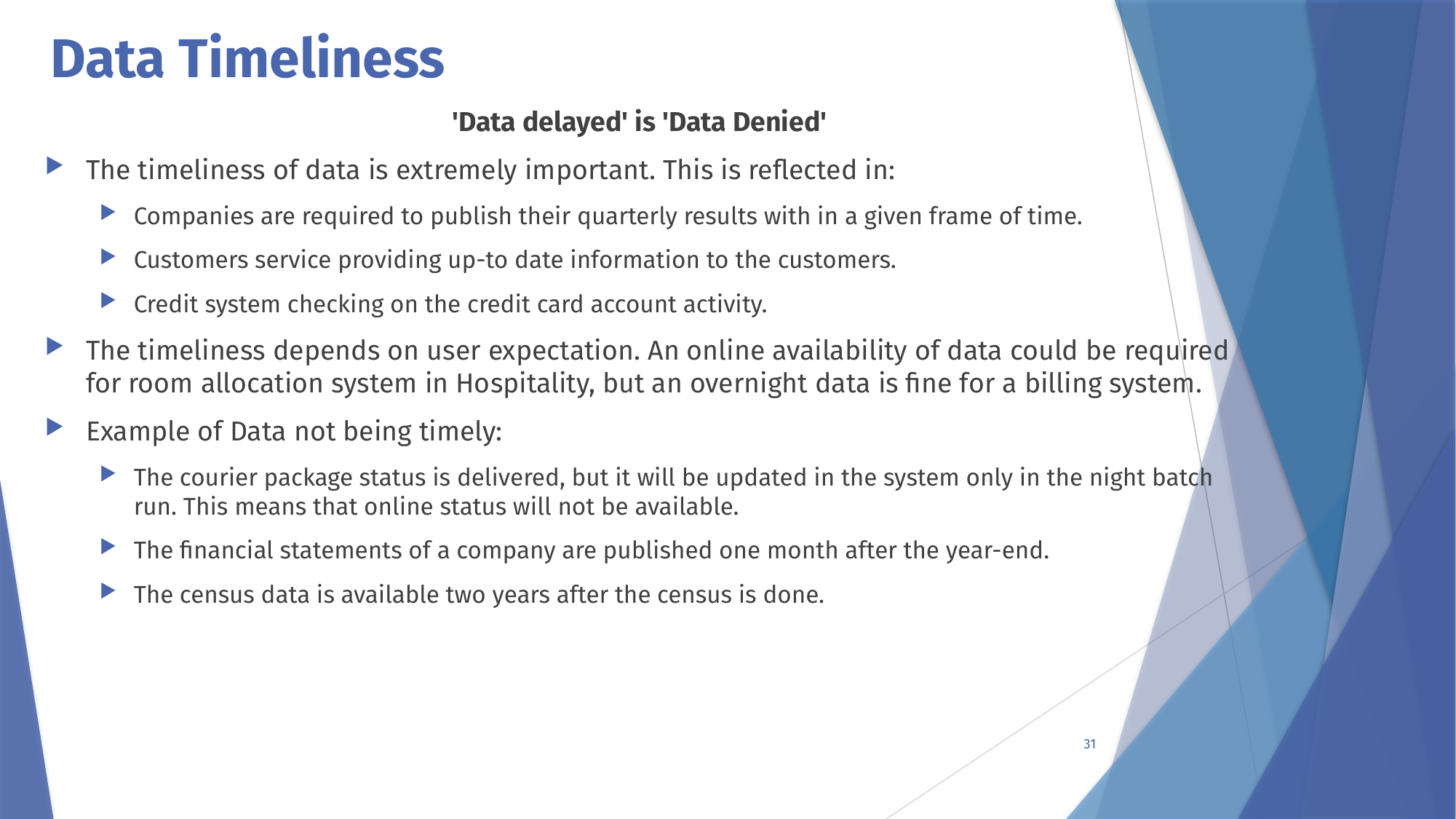

# Data Timeliness
'Data delayed' is 'Data Denied'
The timeliness of data is extremely important. This is reflected in:
Companies are required to publish their quarterly results with in a given frame of time.
Customers service providing up-to date information to the customers.
Credit system checking on the credit card account activity.
The timeliness depends on user expectation. An online availability of data could be required for room allocation system in Hospitality, but an overnight data is fine for a billing system.
Example of Data not being timely:
The courier package status is delivered, but it will be updated in the system only in the night batch run. This means that online status will not be available.
The financial statements of a company are published one month after the year-end.
The census data is available two years after the census is done.
31